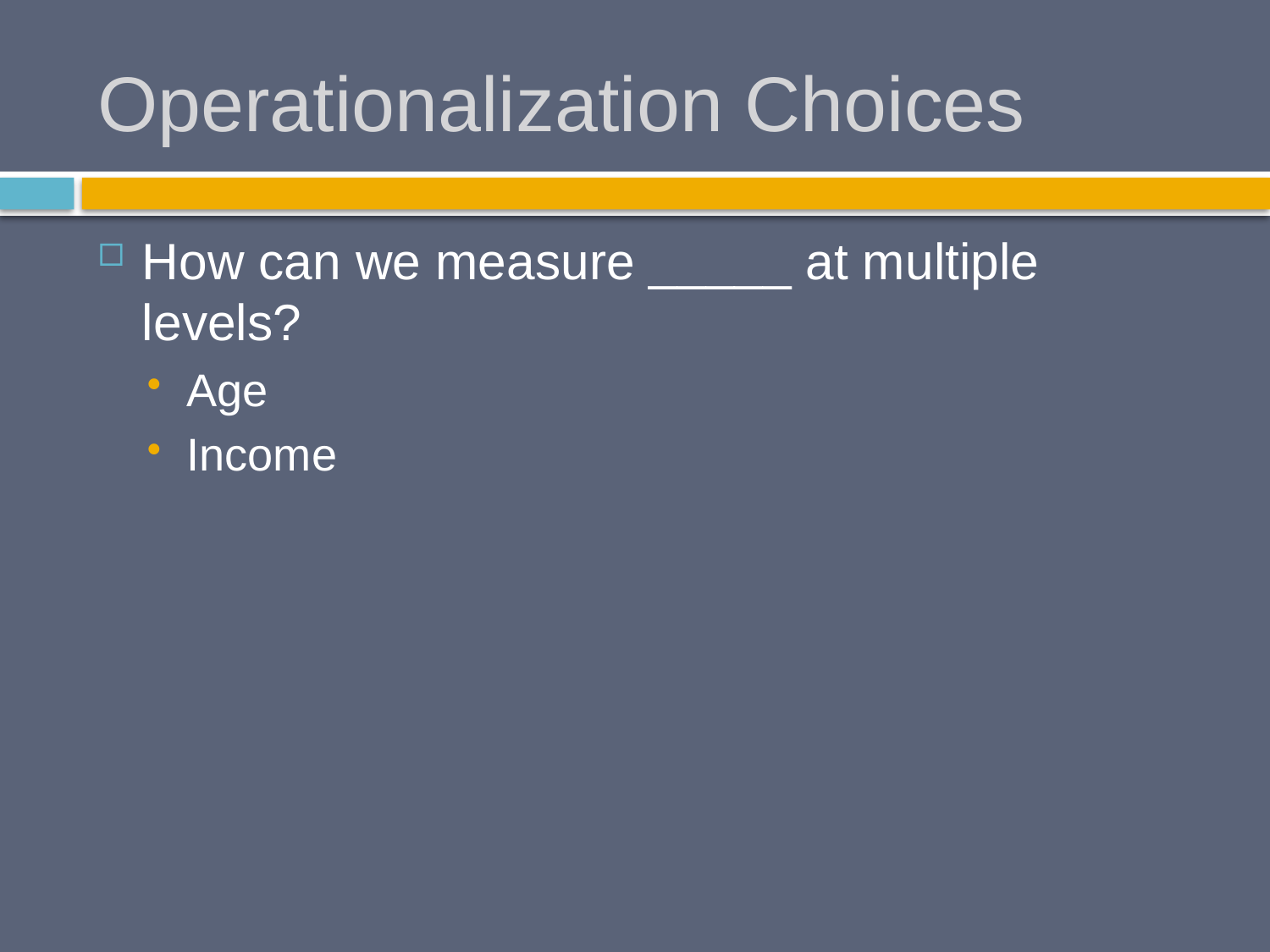

# Operationalization Choices
How can we measure _____ at multiple levels?
Age
Income